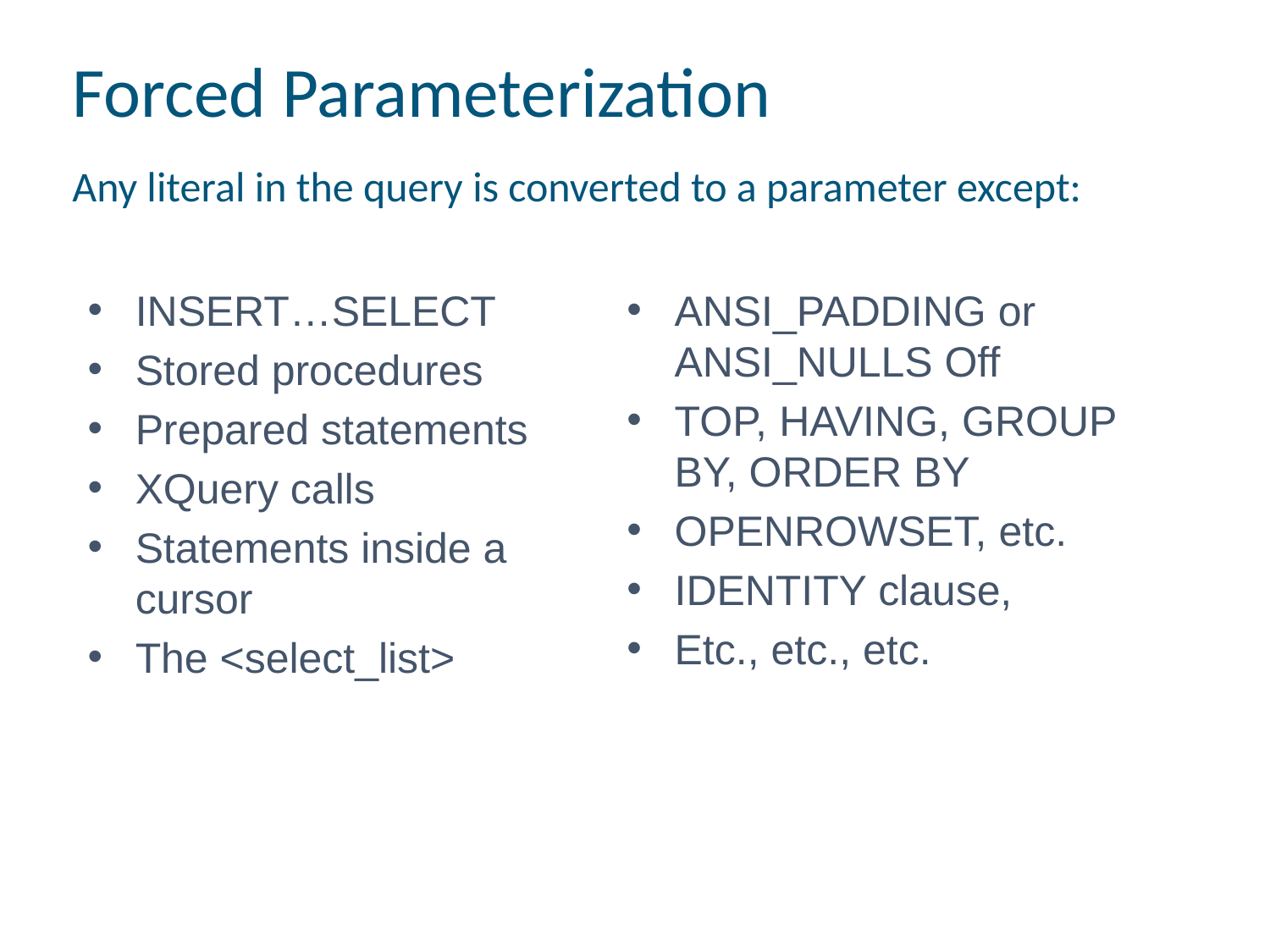

# Forced Parameterization
Any literal in the query is converted to a parameter except:
INSERT…SELECT
Stored procedures
Prepared statements
XQuery calls
Statements inside a cursor
The <select_list>

ANSI_PADDING or ANSI_NULLS Off
TOP, HAVING, GROUP BY, ORDER BY
OPENROWSET, etc.
IDENTITY clause,
Etc., etc., etc.